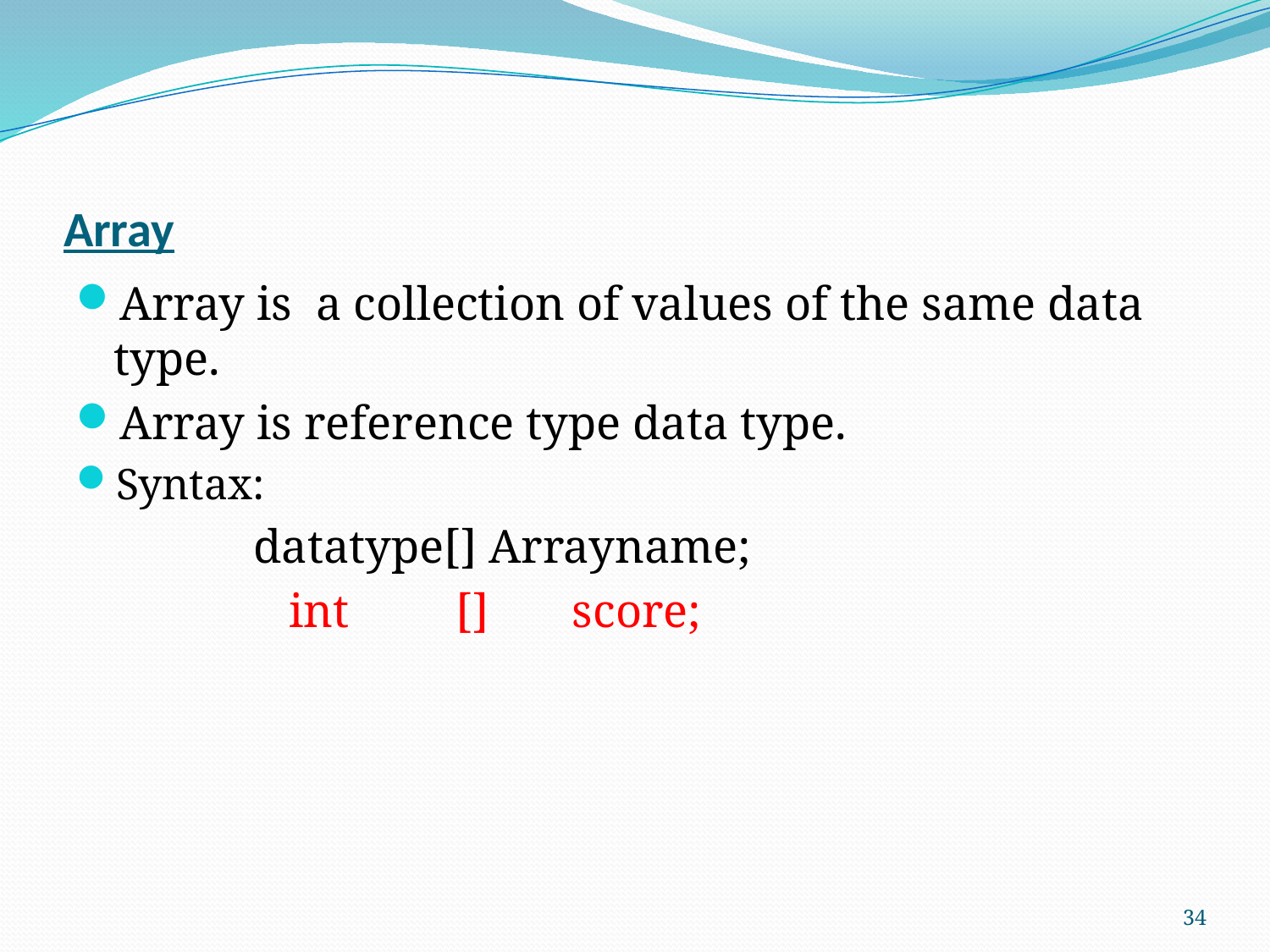

# Array
Array is  a collection of values of the same data type.
Array is reference type data type.
Syntax:
               datatype[] Arrayname;
                  int         []       score;

34